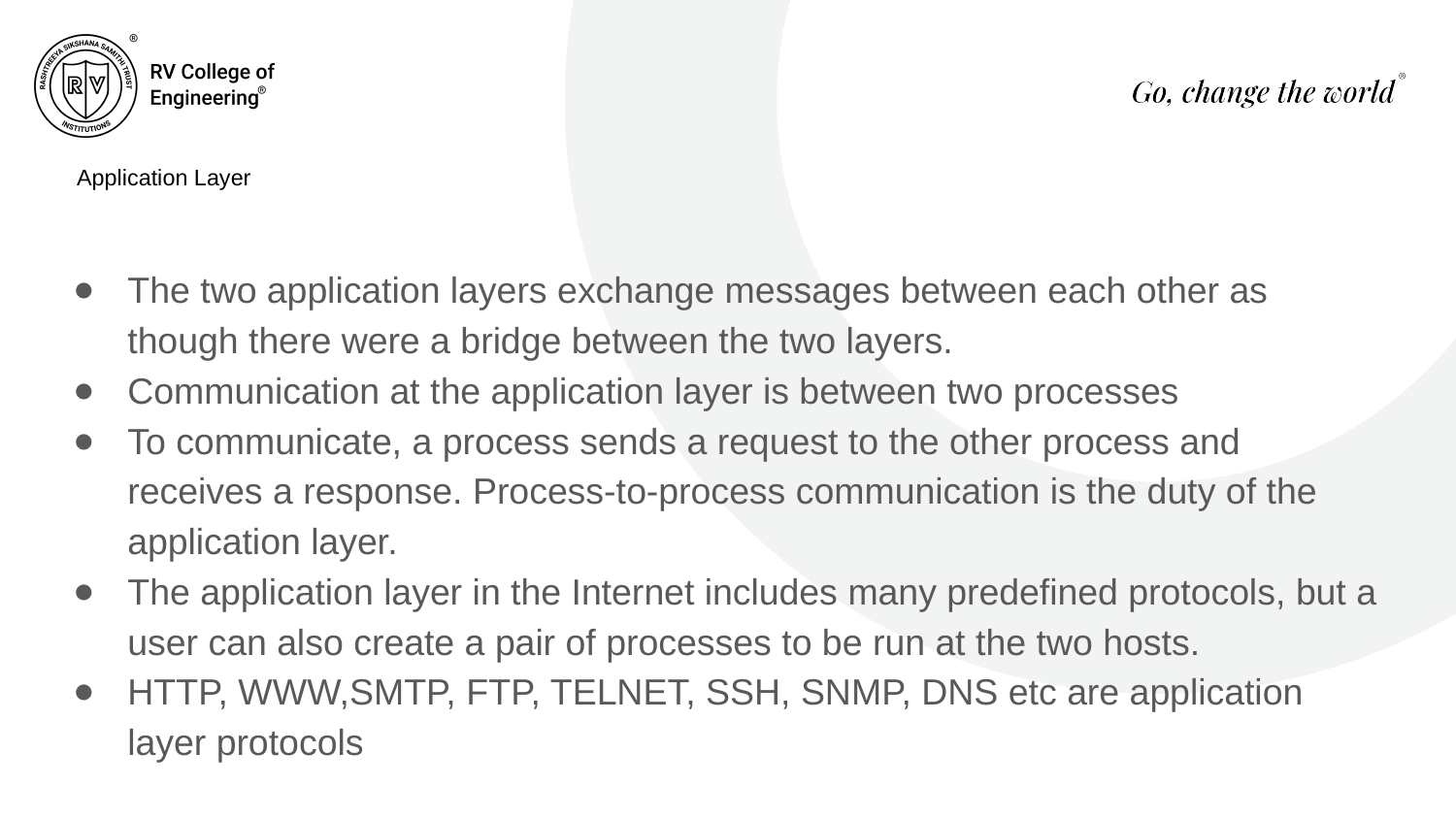

# Application Layer
The two application layers exchange messages between each other as though there were a bridge between the two layers.
Communication at the application layer is between two processes
To communicate, a process sends a request to the other process and receives a response. Process-to-process communication is the duty of the application layer.
The application layer in the Internet includes many predefined protocols, but a user can also create a pair of processes to be run at the two hosts.
HTTP, WWW,SMTP, FTP, TELNET, SSH, SNMP, DNS etc are application layer protocols